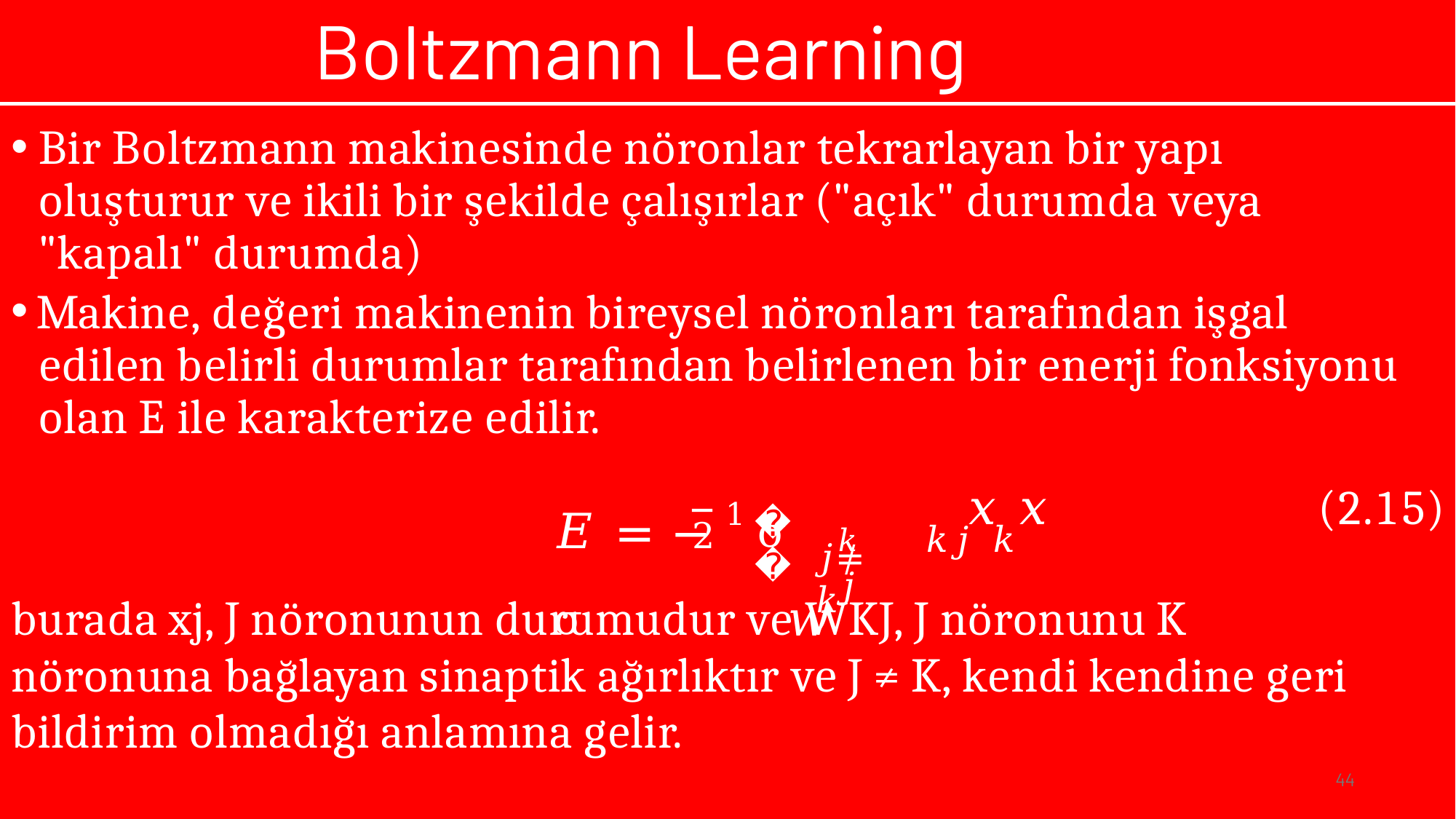

# Boltzmann Learning

Bir Boltzmann makinesinde nöronlar tekrarlayan bir yapı oluşturur ve ikili bir şekilde çalışırlar ("açık" durumda veya "kapalı" durumda)
Makine, değeri makinenin bireysel nöronları tarafından işgal edilen belirli durumlar tarafından belirlenen bir enerji fonksiyonu olan E ile karakterize edilir.
𝐸 = − 1 σ	σ	𝑤
𝑥	𝑥	(2.15)
𝑘	𝑘𝑗	𝑘	𝑗
𝑗

2
𝑗≠𝑘
burada xj, J nöronunun durumudur ve WKJ, J nöronunu K nöronuna bağlayan sinaptik ağırlıktır ve J ≠ K, kendi kendine geri bildirim olmadığı anlamına gelir.
44